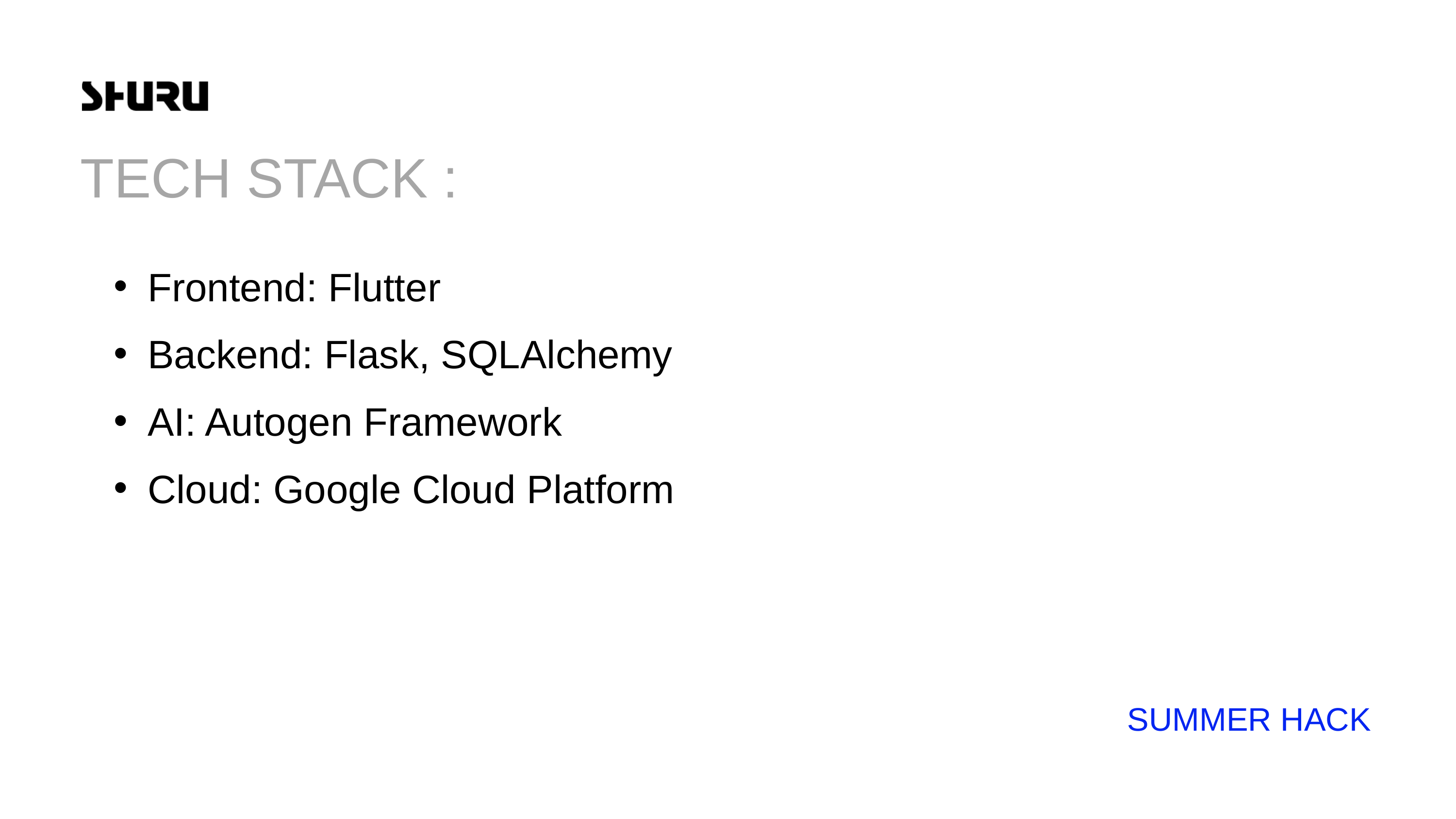

TECH STACK :
Frontend: Flutter
Backend: Flask, SQLAlchemy
AI: Autogen Framework
Cloud: Google Cloud Platform
SUMMER HACK